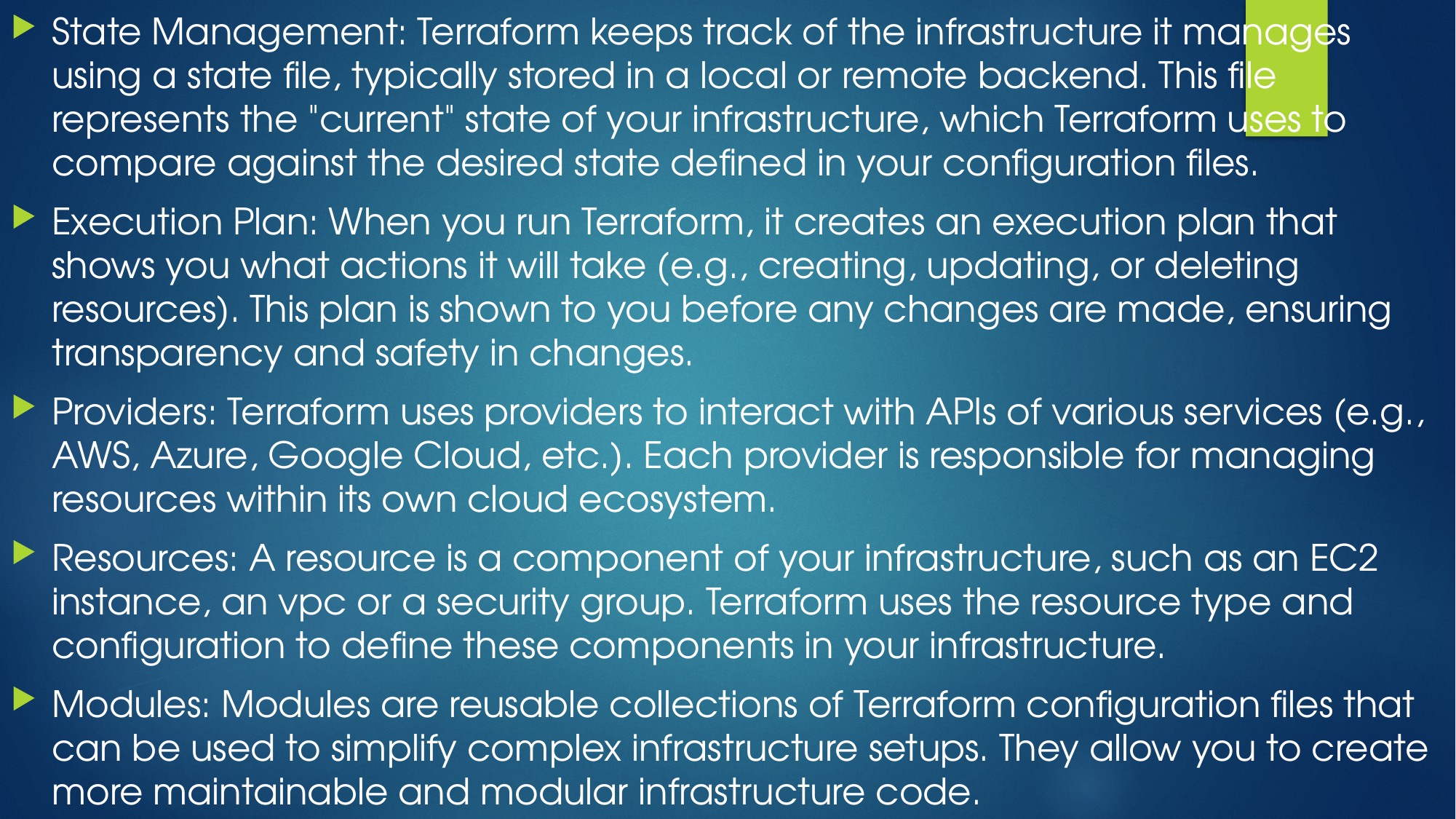

State Management: Terraform keeps track of the infrastructure it manages using a state file, typically stored in a local or remote backend. This file represents the "current" state of your infrastructure, which Terraform uses to compare against the desired state defined in your configuration files.​
Execution Plan: When you run Terraform, it creates an execution plan that shows you what actions it will take (e.g., creating, updating, or deleting resources). This plan is shown to you before any changes are made, ensuring transparency and safety in changes.​
Providers: Terraform uses providers to interact with APIs of various services (e.g., AWS, Azure, Google Cloud, etc.). Each provider is responsible for managing resources within its own cloud ecosystem.​
Resources: A resource is a component of your infrastructure, such as an EC2 instance, an vpc or a security group. Terraform uses the resource type and configuration to define these components in your infrastructure.​
Modules: Modules are reusable collections of Terraform configuration files that can be used to simplify complex infrastructure setups. They allow you to create more maintainable and modular infrastructure code.​